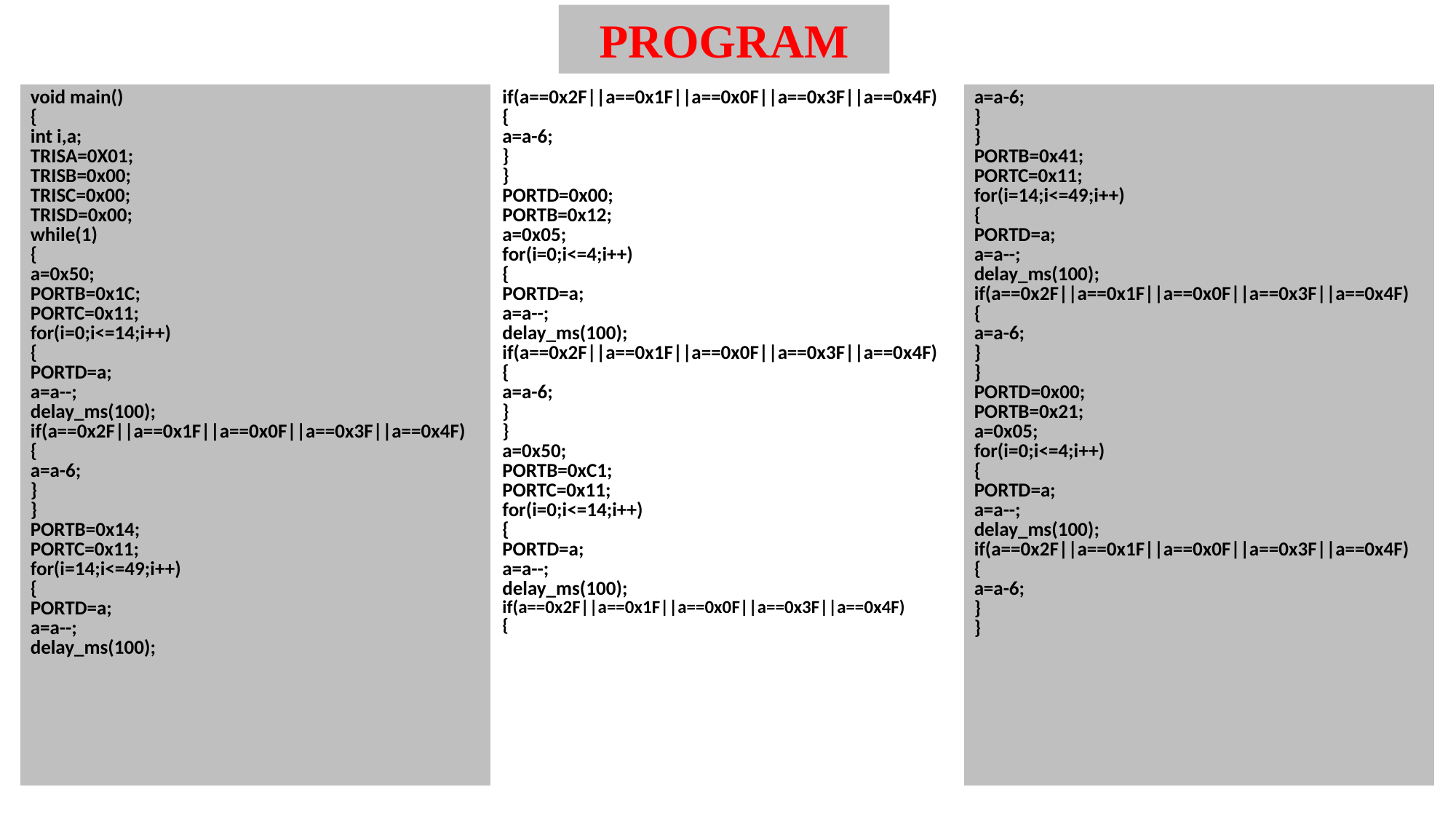

# program
| void main() { int i,a; TRISA=0X01; TRISB=0x00; TRISC=0x00; TRISD=0x00; while(1) { a=0x50; PORTB=0x1C; PORTC=0x11; for(i=0;i<=14;i++) { PORTD=a; a=a--; delay\_ms(100); if(a==0x2F||a==0x1F||a==0x0F||a==0x3F||a==0x4F) { a=a-6; } } PORTB=0x14; PORTC=0x11; for(i=14;i<=49;i++) { PORTD=a; a=a--; delay\_ms(100); | if(a==0x2F||a==0x1F||a==0x0F||a==0x3F||a==0x4F) { a=a-6; } } PORTD=0x00; PORTB=0x12; a=0x05; for(i=0;i<=4;i++) { PORTD=a; a=a--; delay\_ms(100); if(a==0x2F||a==0x1F||a==0x0F||a==0x3F||a==0x4F) { a=a-6; } } a=0x50; PORTB=0xC1; PORTC=0x11; for(i=0;i<=14;i++) { PORTD=a; a=a--; delay\_ms(100); if(a==0x2F||a==0x1F||a==0x0F||a==0x3F||a==0x4F) { | a=a-6; } } PORTB=0x41; PORTC=0x11; for(i=14;i<=49;i++) { PORTD=a; a=a--; delay\_ms(100); if(a==0x2F||a==0x1F||a==0x0F||a==0x3F||a==0x4F) { a=a-6; } } PORTD=0x00; PORTB=0x21; a=0x05; for(i=0;i<=4;i++) { PORTD=a; a=a--; delay\_ms(100); if(a==0x2F||a==0x1F||a==0x0F||a==0x3F||a==0x4F) { a=a-6; } } |
| --- | --- | --- |